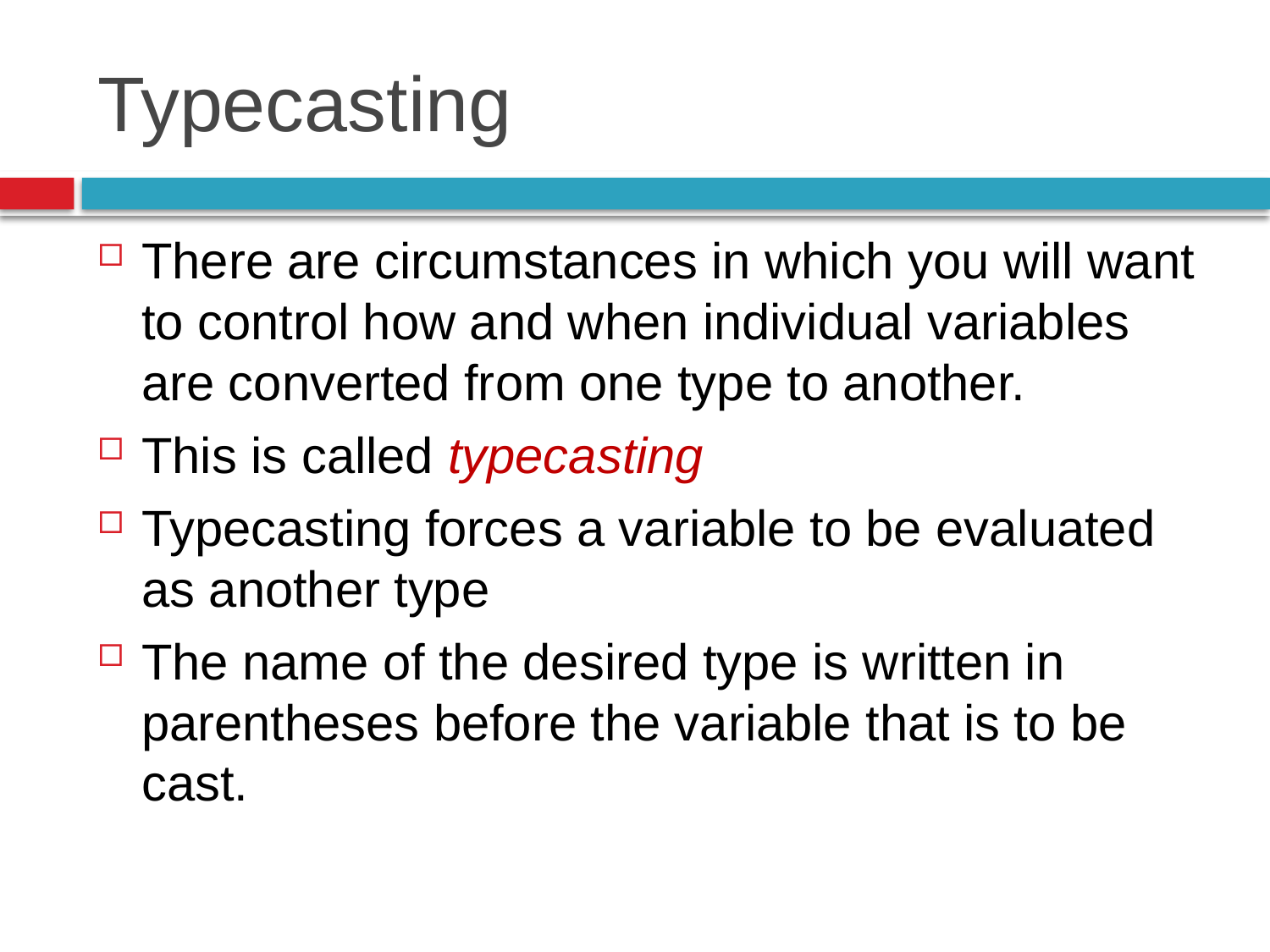

# Typecasting
There are circumstances in which you will want to control how and when individual variables are converted from one type to another.
This is called typecasting
Typecasting forces a variable to be evaluated as another type
The name of the desired type is written in parentheses before the variable that is to be cast.